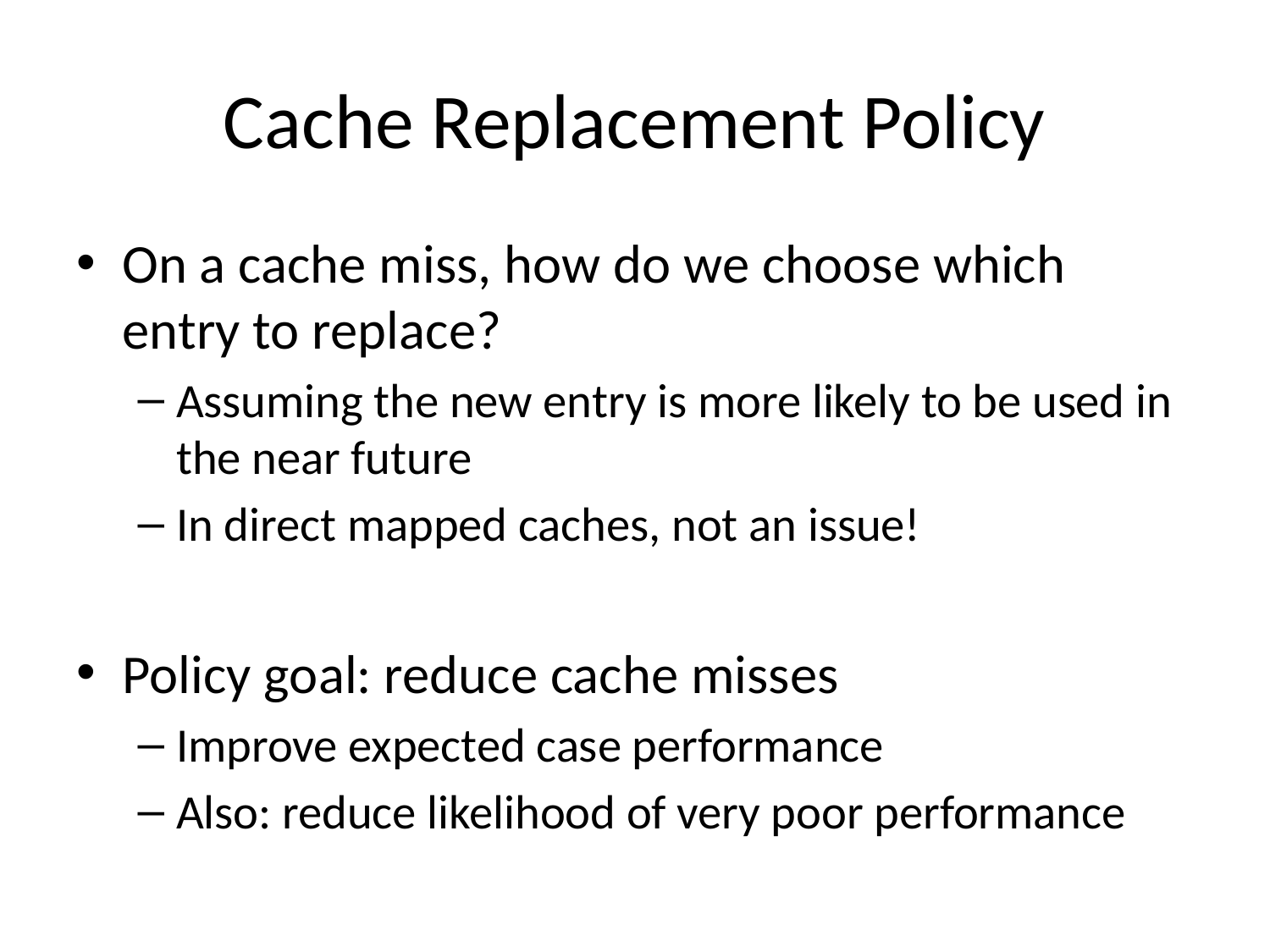

# Cache Replacement Policy
On a cache miss, how do we choose which entry to replace?
Assuming the new entry is more likely to be used in the near future
In direct mapped caches, not an issue!

Policy goal: reduce cache misses
Improve expected case performance
Also: reduce likelihood of very poor performance